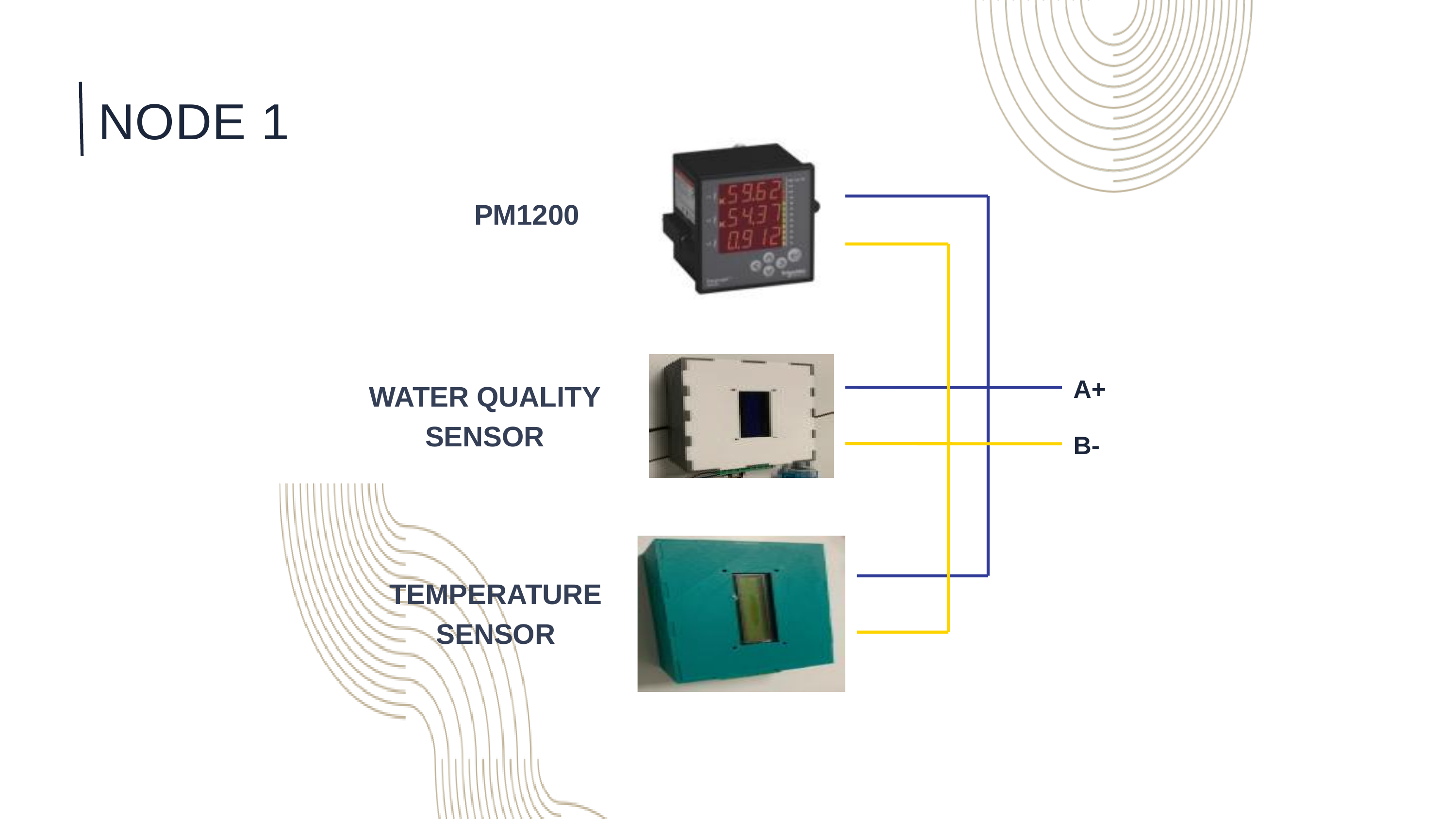

NODE 1

PM1200

A+
WATER QUALITY SENSOR

B-

TEMPERATURE SENSOR